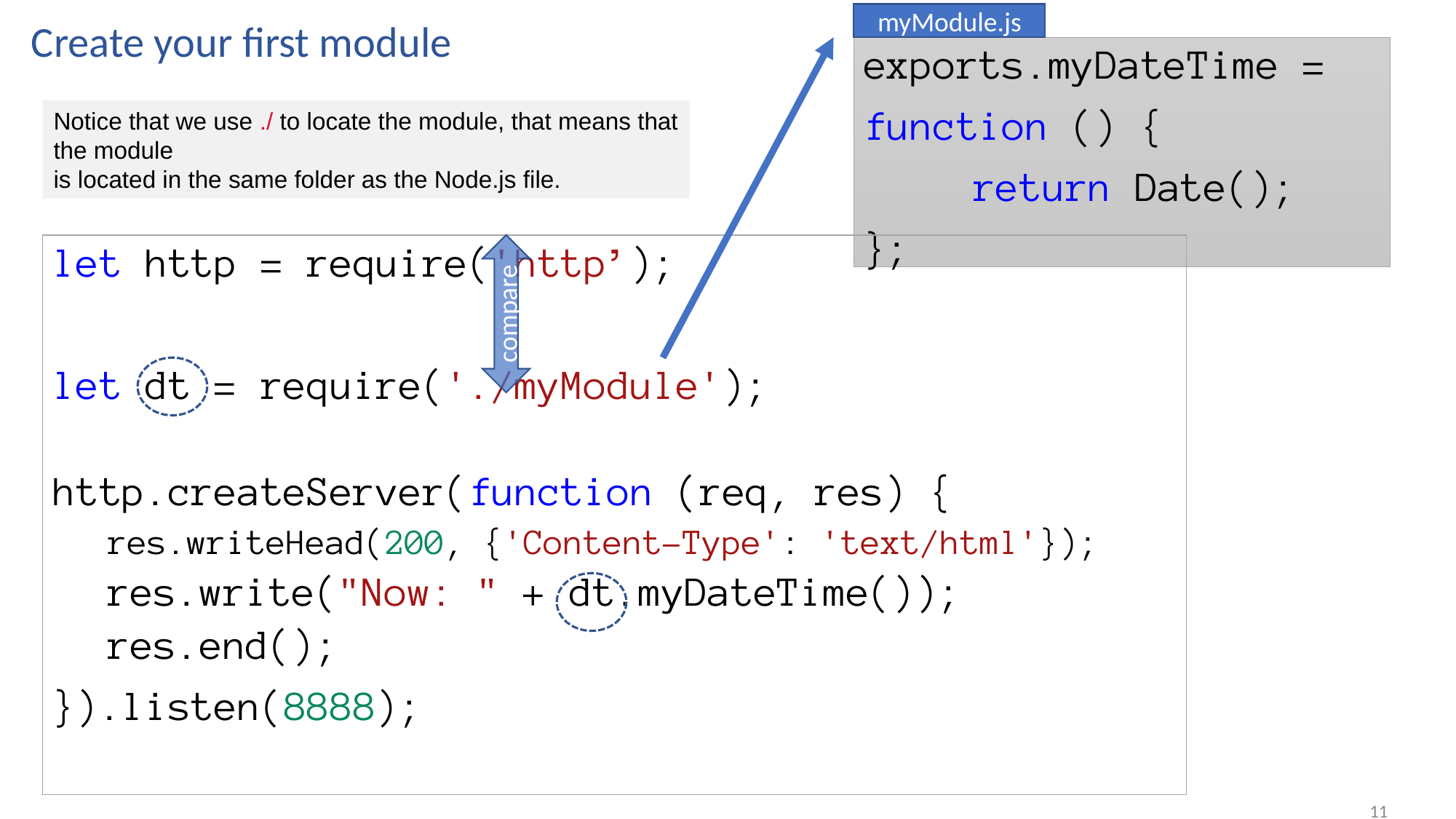

myModule.js
# Create your first module
exports.myDateTime =
function () {
	return Date();
};

Notice that we use ./ to locate the module, that means that the module
is located in the same folder as the Node.js file.
let http = require('http’);

let dt = require('./myModule');
http.createServer(function (req, res) {
res.writeHead(200, {'Content-Type': 'text/html'});
res.write("Now: " + dt.myDateTime());
res.end();
}).listen(8888);
compare

11